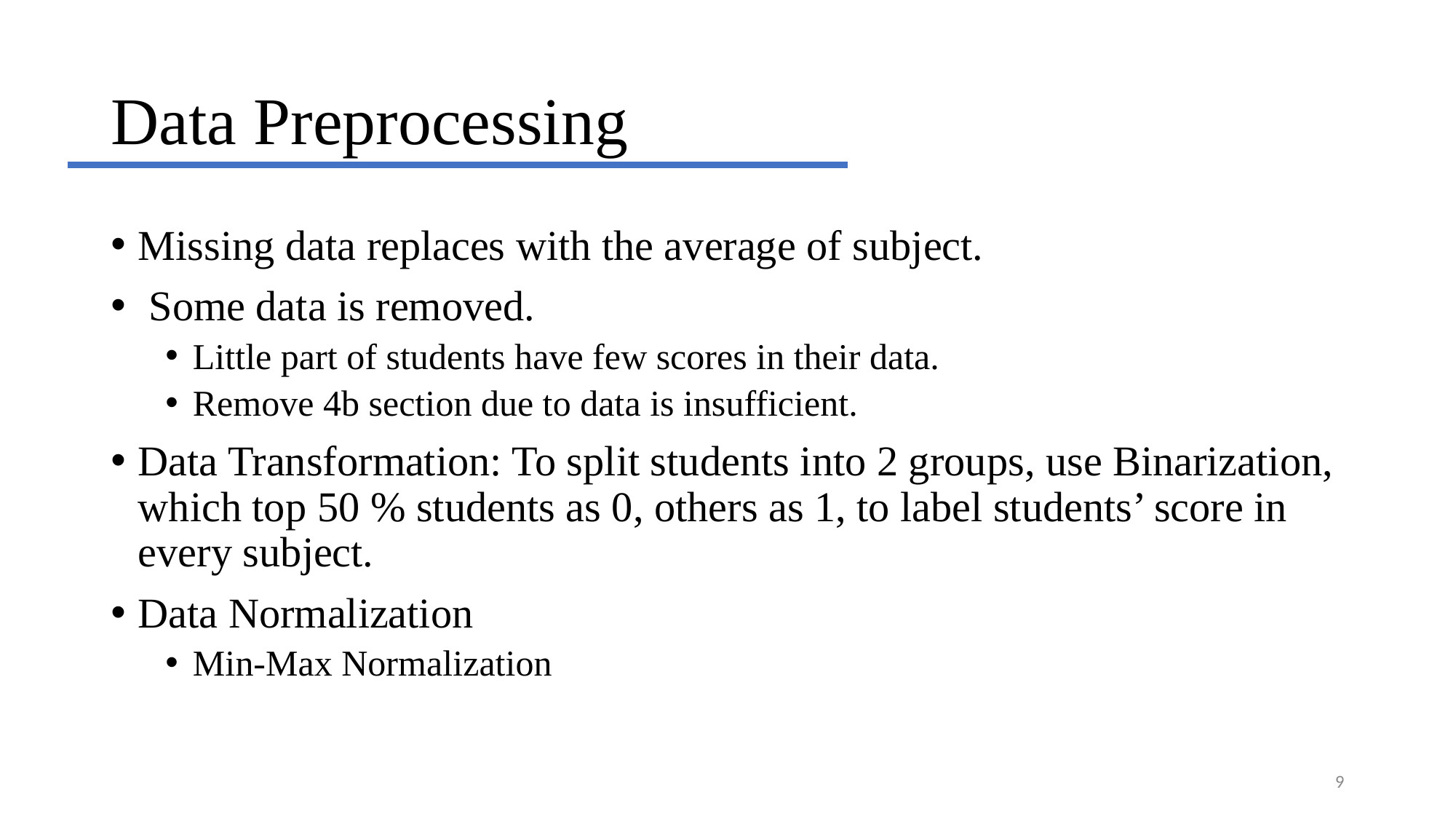

# Data Preprocessing
Missing data replaces with the average of subject.
 Some data is removed.
Little part of students have few scores in their data.
Remove 4b section due to data is insufficient.
Data Transformation: To split students into 2 groups, use Binarization, which top 50 % students as 0, others as 1, to label students’ score in every subject.
Data Normalization
Min-Max Normalization

9